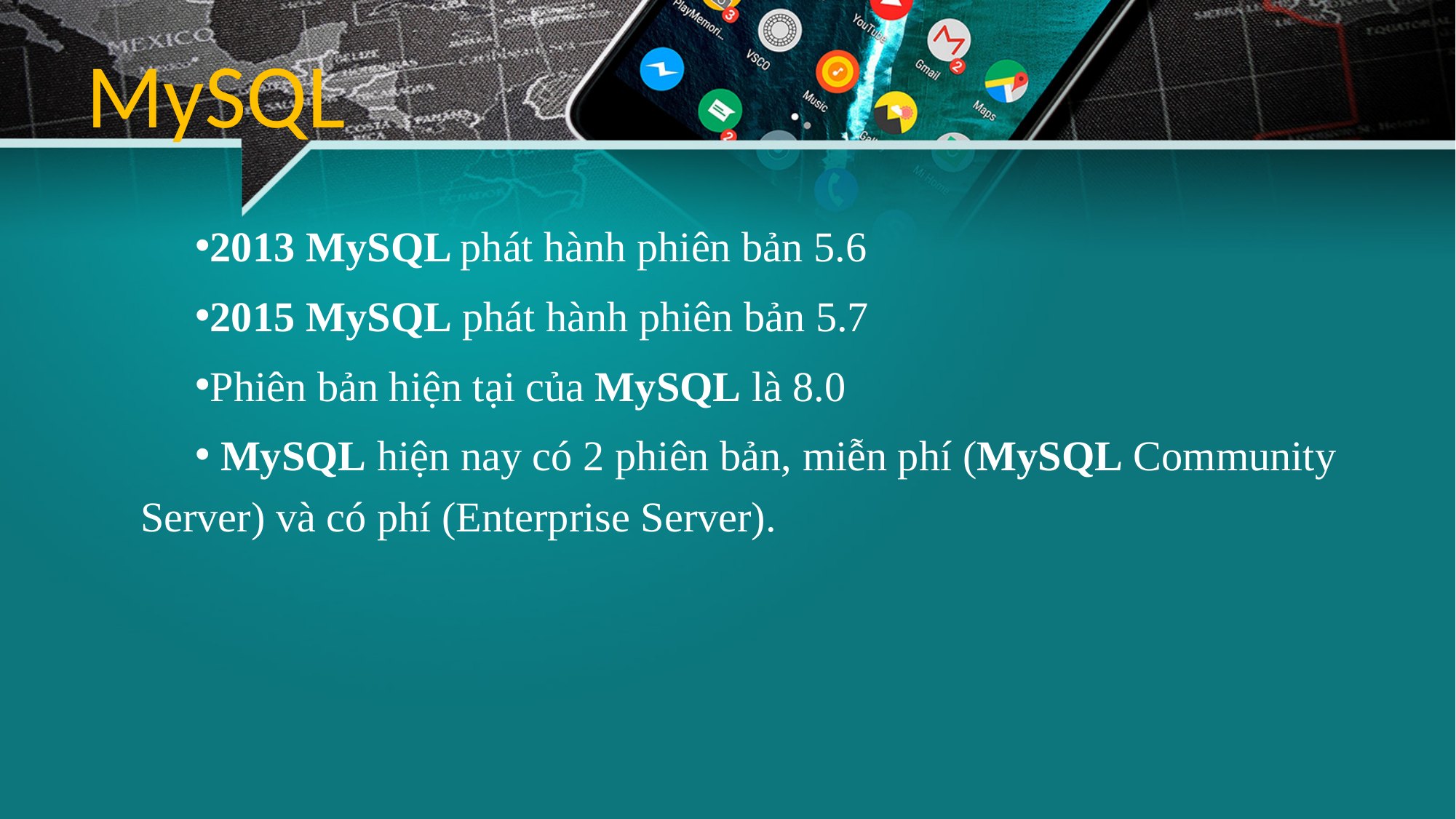

# MySQL
2013 MySQL phát hành phiên bản 5.6
2015 MySQL phát hành phiên bản 5.7
Phiên bản hiện tại của MySQL là 8.0
 MySQL hiện nay có 2 phiên bản, miễn phí (MySQL Community Server) và có phí (Enterprise Server).